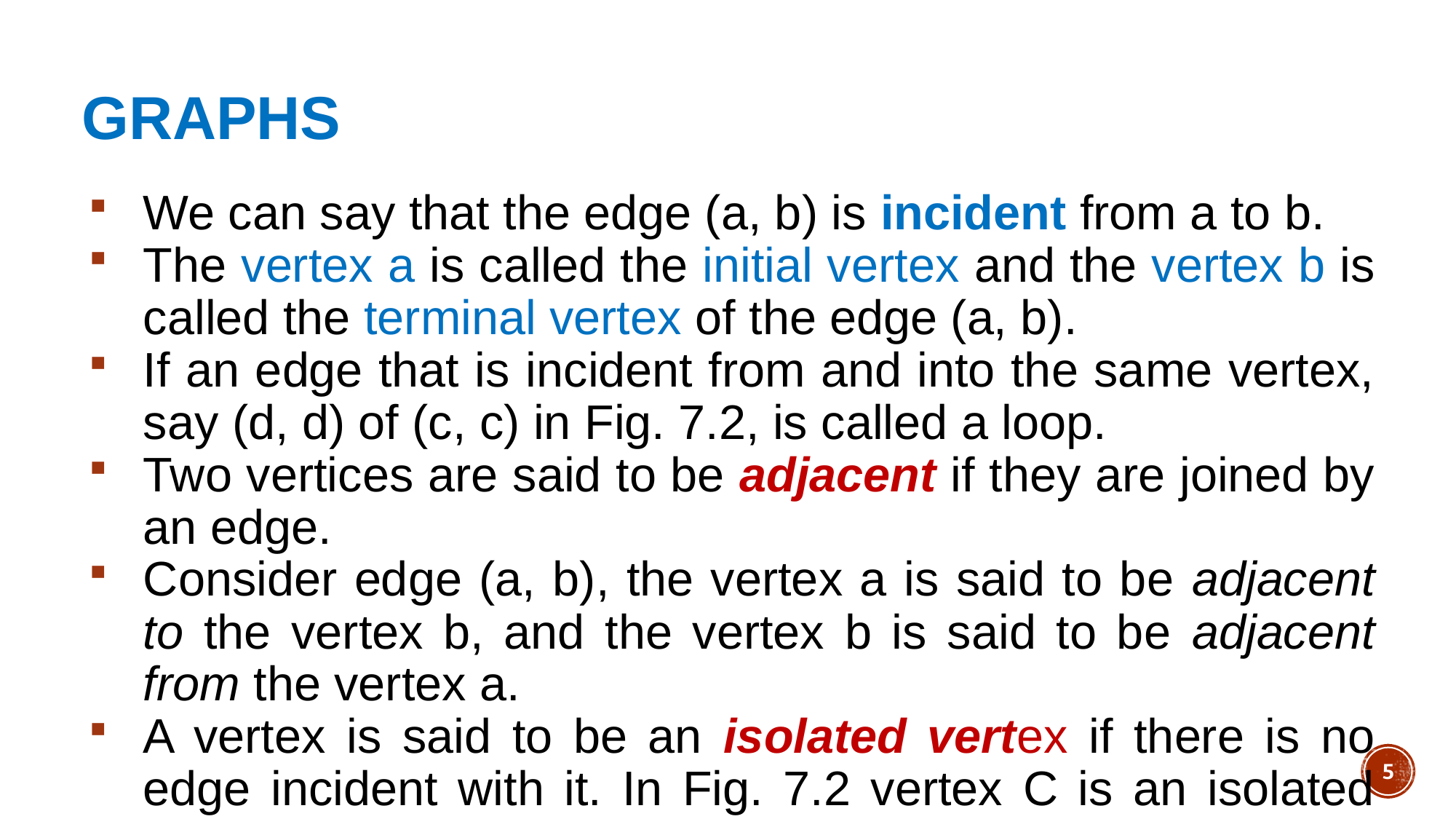

# GRAPHS
We can say that the edge (a, b) is incident from a to b.
The vertex a is called the initial vertex and the vertex b is called the terminal vertex of the edge (a, b).
If an edge that is incident from and into the same vertex, say (d, d) of (c, c) in Fig. 7.2, is called a loop.
Two vertices are said to be adjacent if they are joined by an edge.
Consider edge (a, b), the vertex a is said to be adjacent to the vertex b, and the vertex b is said to be adjacent from the vertex a.
A vertex is said to be an isolated vertex if there is no edge incident with it. In Fig. 7.2 vertex C is an isolated vertex.
5